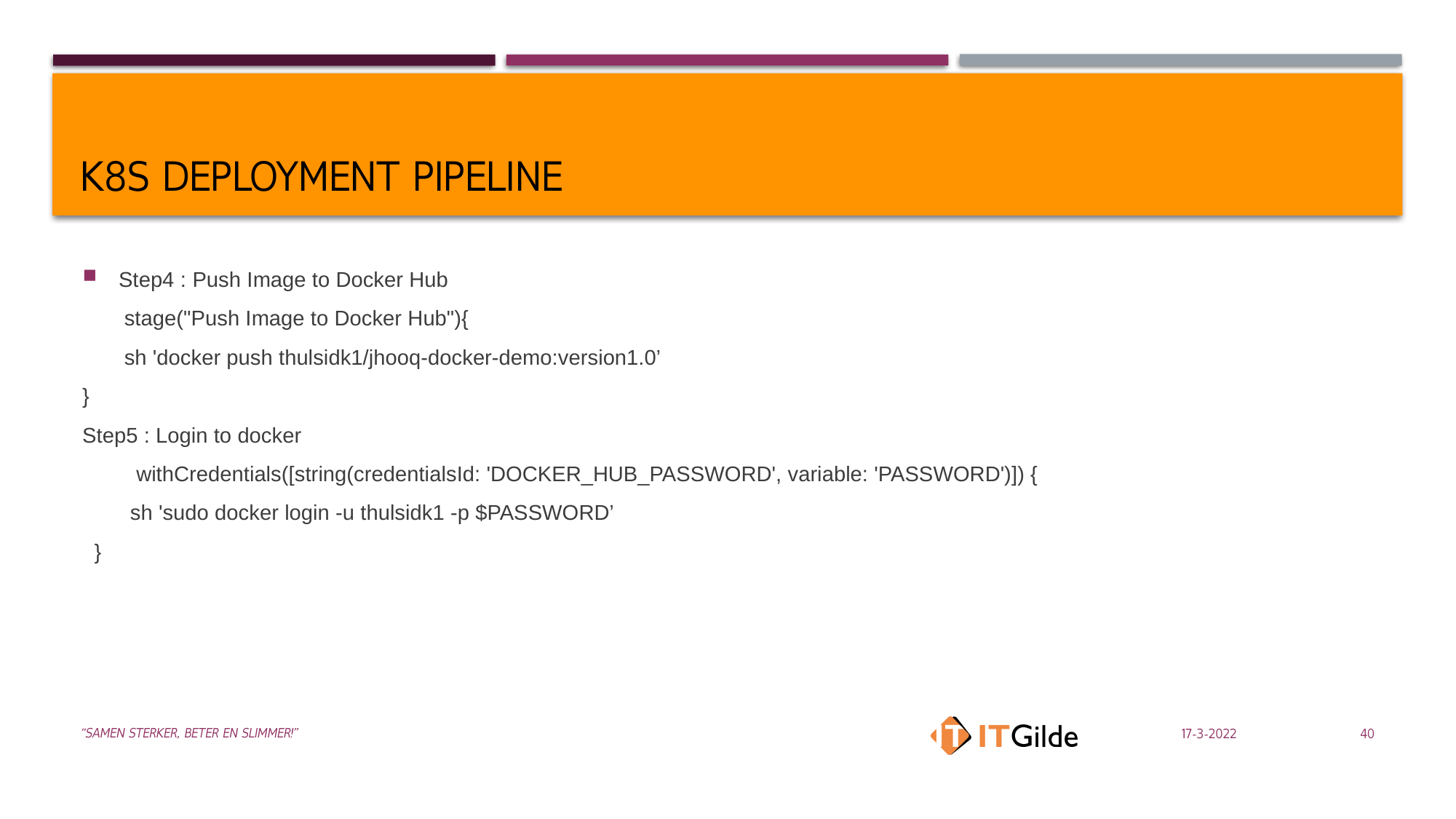

# K8s Deployment PIPELINE
Step4 : Push Image to Docker Hub
       stage("Push Image to Docker Hub"){
       sh 'docker push thulsidk1/jhooq-docker-demo:version1.0’
}
Step5 : Login to docker
         withCredentials([string(credentialsId: 'DOCKER_HUB_PASSWORD', variable: 'PASSWORD')]) {
        sh 'sudo docker login -u thulsidk1 -p $PASSWORD’
  }
“Samen sterker, Beter en slimmer!”
17-3-2022
40